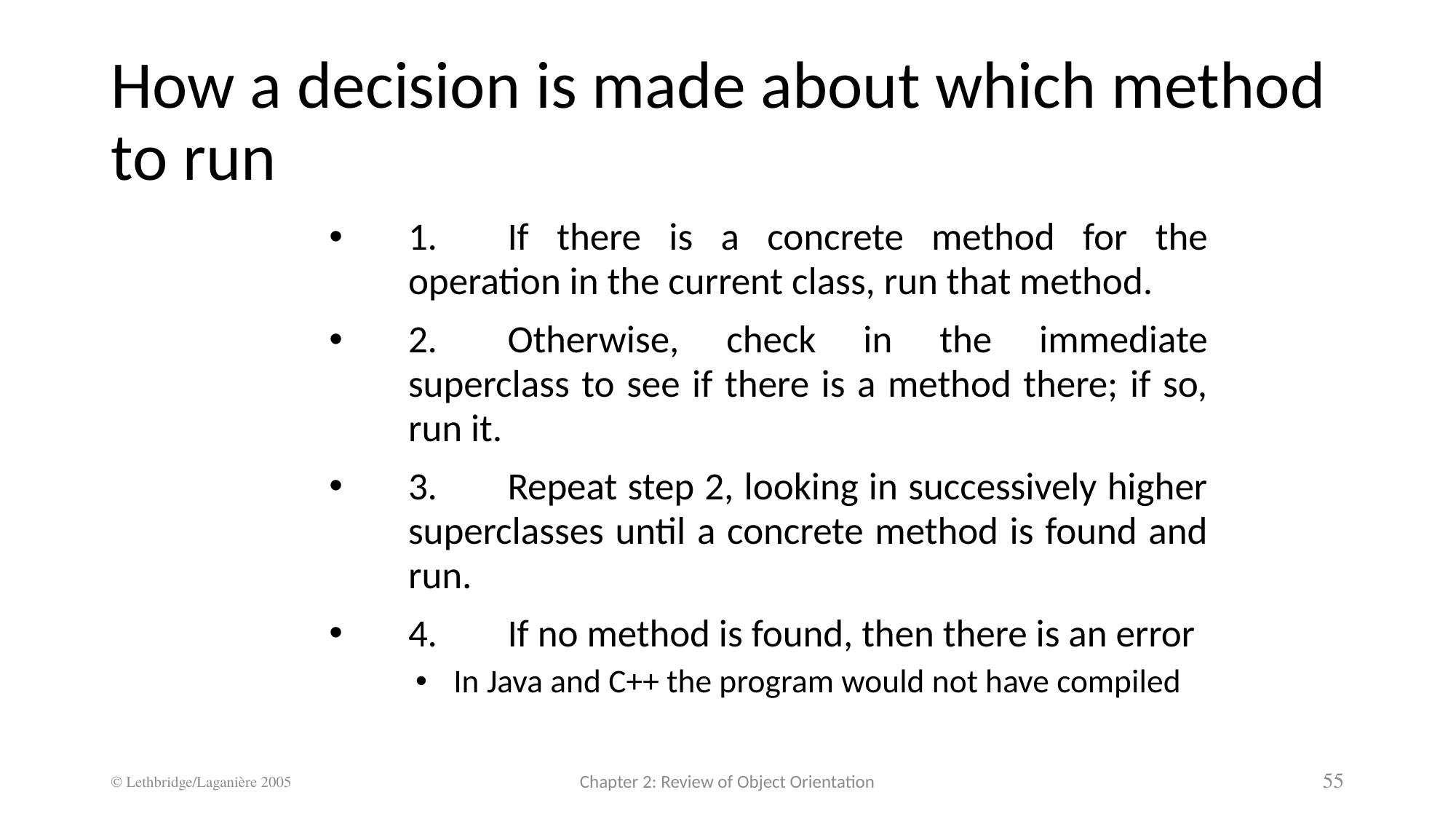

# How a decision is made about which method to run
1.	If there is a concrete method for the operation in the current class, run that method.
2.	Otherwise, check in the immediate superclass to see if there is a method there; if so, run it.
3.	Repeat step 2, looking in successively higher superclasses until a concrete method is found and run.
4.	If no method is found, then there is an error
In Java and C++ the program would not have compiled
© Lethbridge/Laganière 2005
Chapter 2: Review of Object Orientation
55